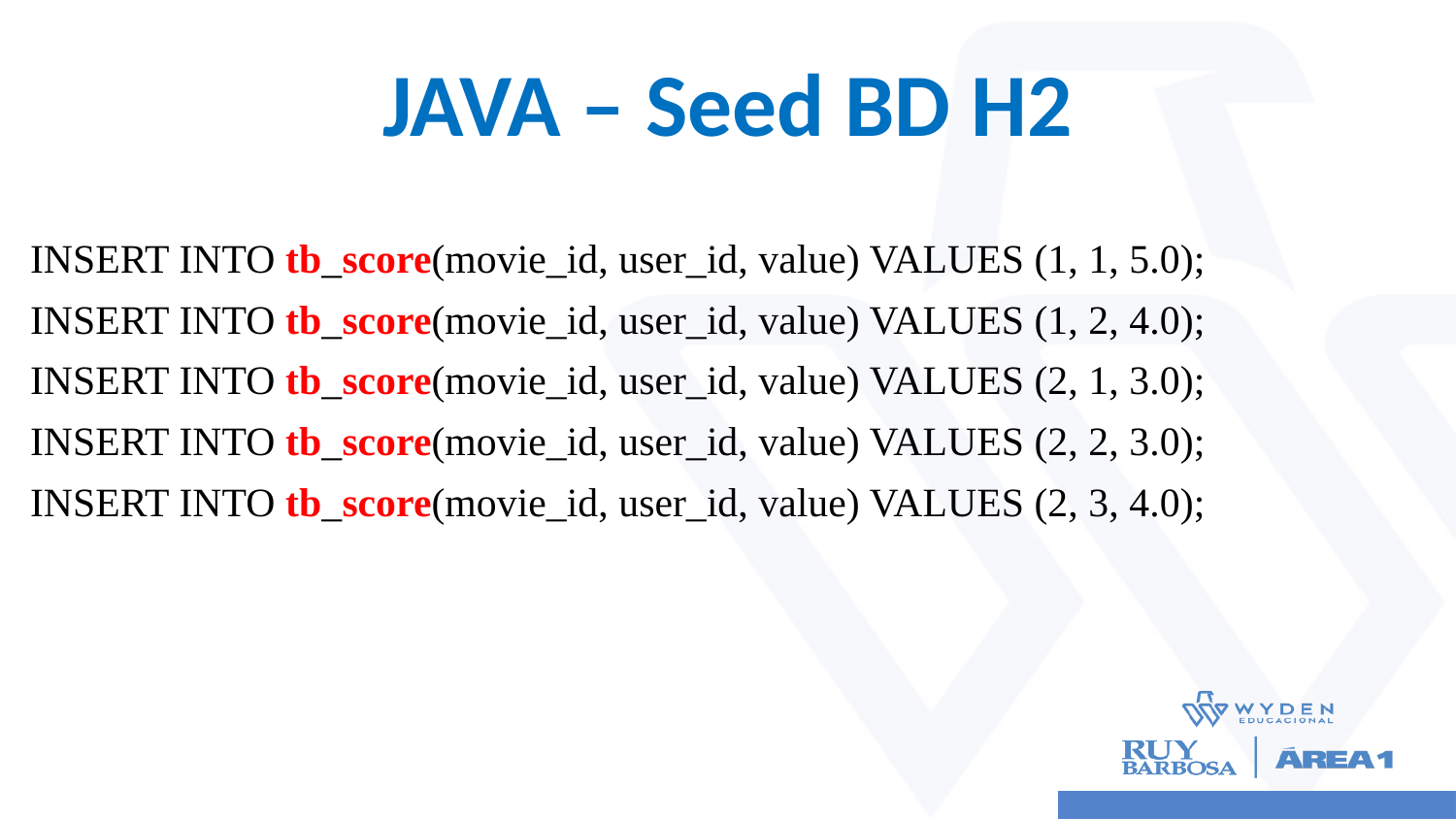

# JAVA – Seed BD H2

INSERT INTO tb_score(movie_id, user_id, value) VALUES (1, 1, 5.0);
INSERT INTO tb_score(movie_id, user_id, value) VALUES (1, 2, 4.0);
INSERT INTO tb_score(movie_id, user_id, value) VALUES (2, 1, 3.0);
INSERT INTO tb_score(movie_id, user_id, value) VALUES (2, 2, 3.0);
INSERT INTO tb_score(movie_id, user_id, value) VALUES (2, 3, 4.0);